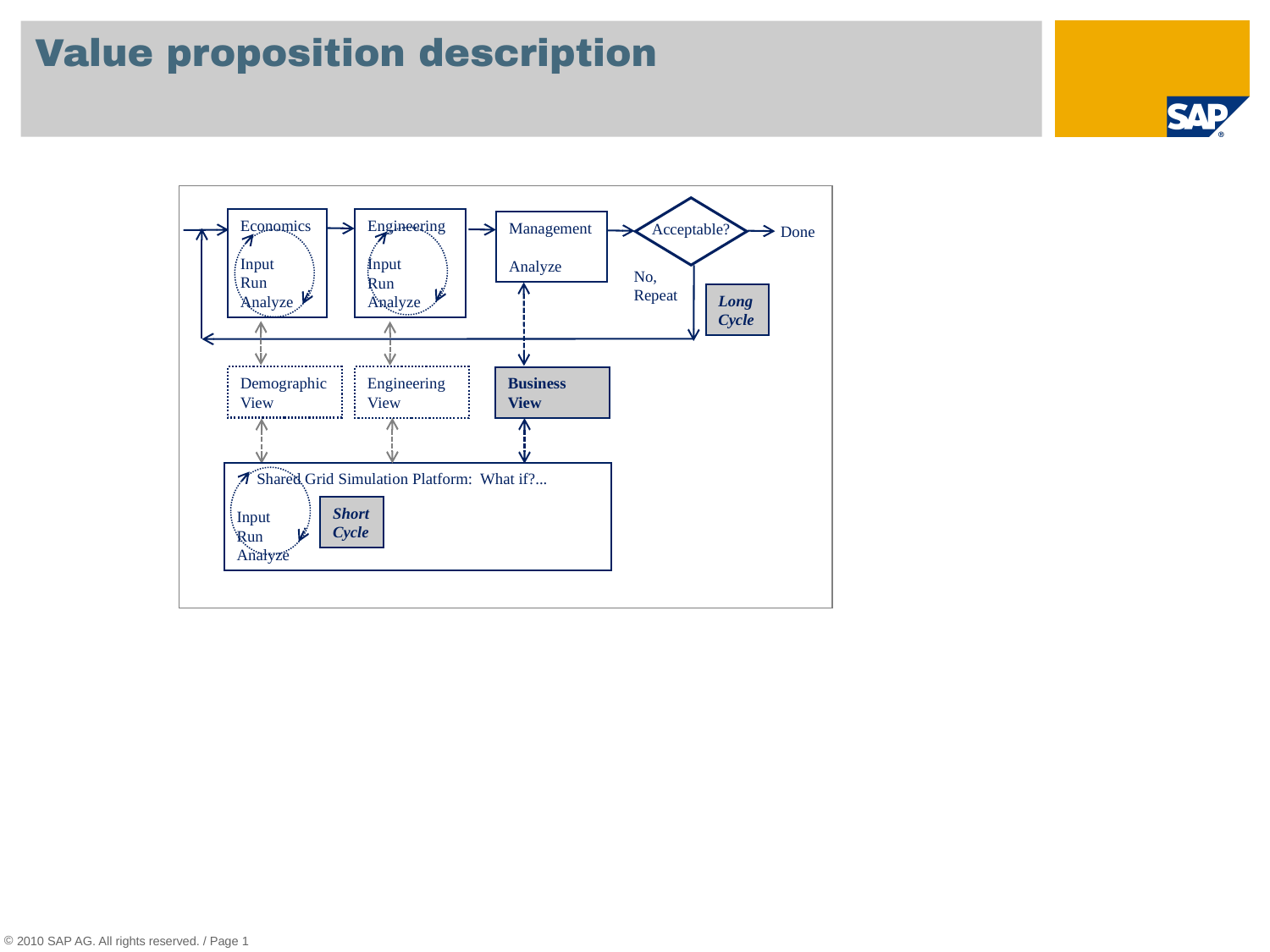

# Value proposition description

Acceptable?

Economics

Input
Run
Analyze
Engineering

Input
Run
Analyze
Management
Analyze
Done

No,
Repeat
Long
Cycle
Demographic
View
Engineering
View
Business
View
     Shared Grid Simulation Platform:  What if?...

Input
Run
Analyze

Short
Cycle